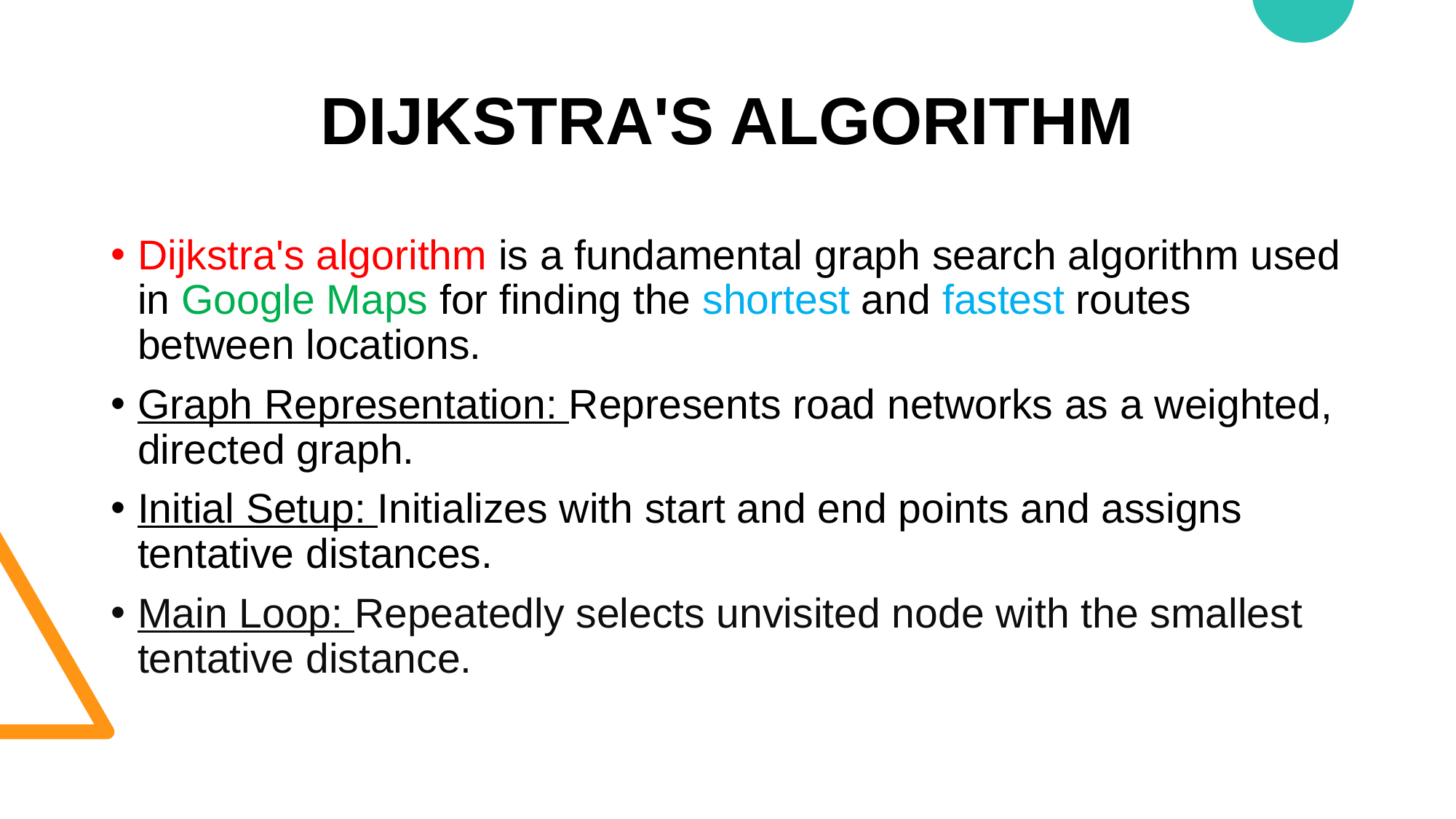

# DIJKSTRA'S ALGORITHM
Dijkstra's algorithm is a fundamental graph search algorithm used in Google Maps for finding the shortest and fastest routes between locations.
Graph Representation: Represents road networks as a weighted, directed graph.
Initial Setup: Initializes with start and end points and assigns tentative distances.
Main Loop: Repeatedly selects unvisited node with the smallest tentative distance.

15